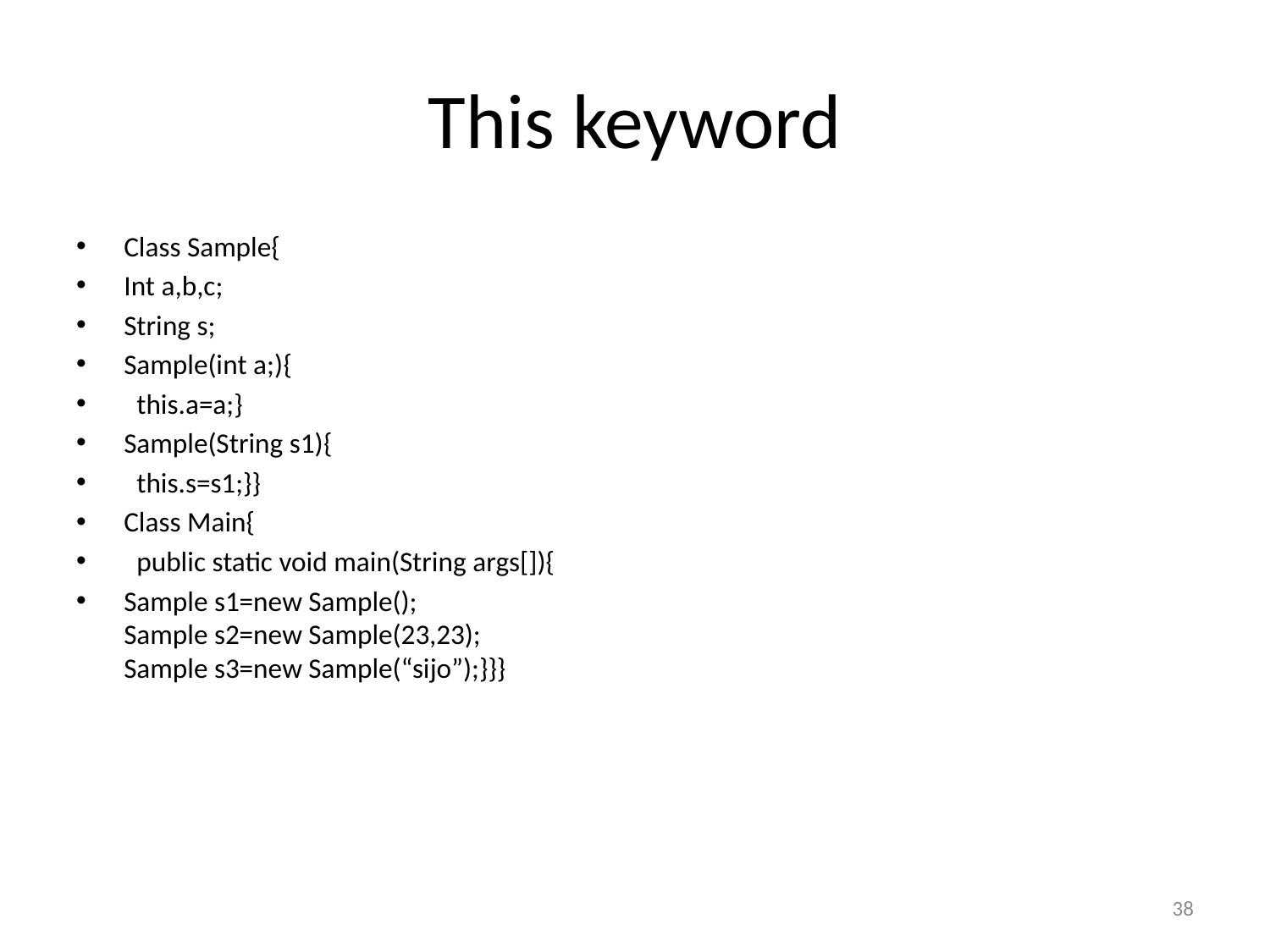

# This keyword
Class Sample{
Int a,b,c;
String s;
Sample(int a;){
  this.a=a;}
Sample(String s1){
  this.s=s1;}}
Class Main{
  public static void main(String args[]){
Sample s1=new Sample();
Sample s2=new Sample(23,23);
Sample s3=new Sample(“sijo”);}}}

38